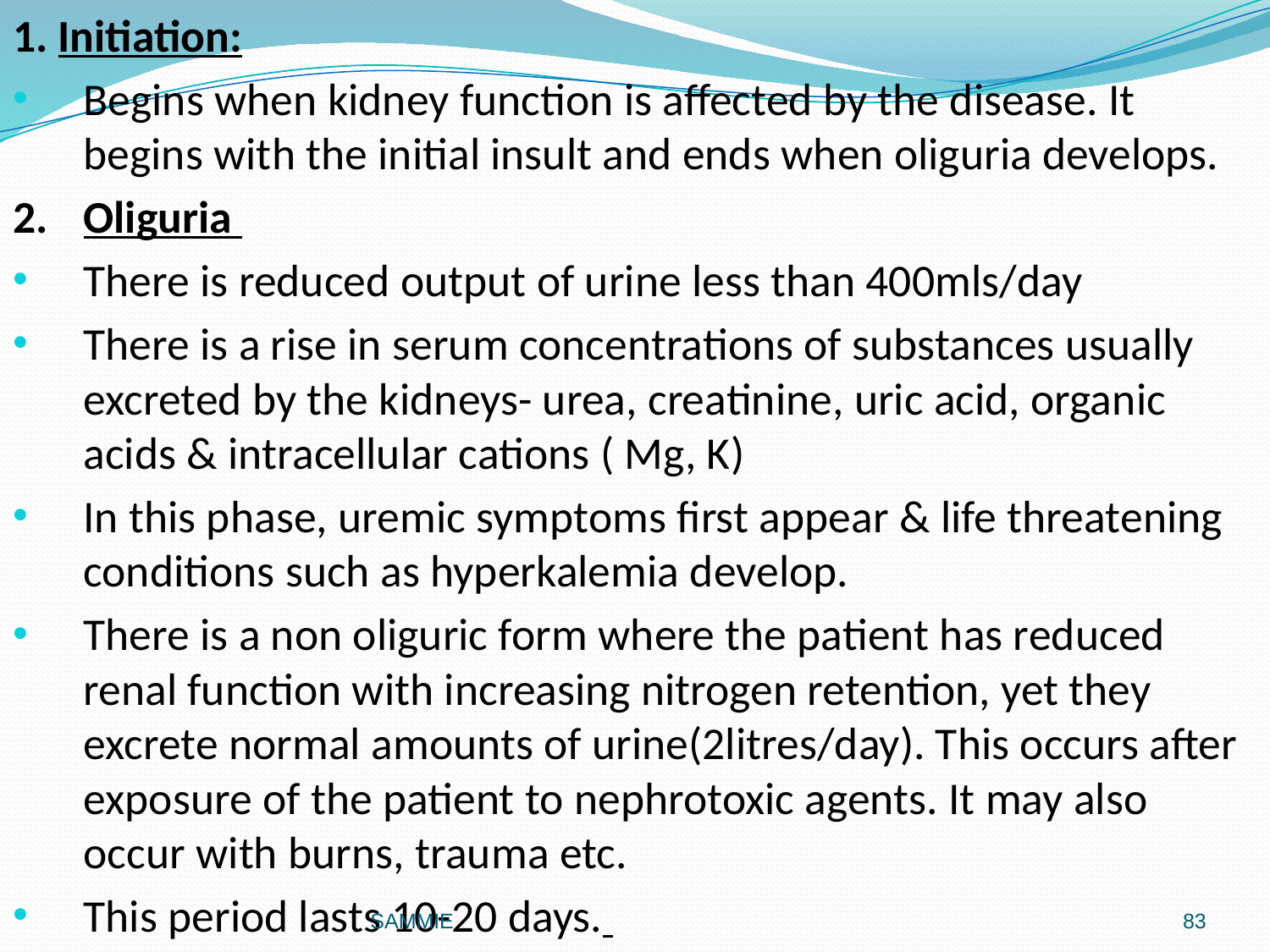

1. Initiation:
Begins when kidney function is affected by the disease. It begins with the initial insult and ends when oliguria develops.
2.	Oliguria
There is reduced output of urine less than 400mls/day
There is a rise in serum concentrations of substances usually excreted by the kidneys- urea, creatinine, uric acid, organic acids & intracellular cations ( Mg, K)
In this phase, uremic symptoms first appear & life threatening conditions such as hyperkalemia develop.
There is a non oliguric form where the patient has reduced renal function with increasing nitrogen retention, yet they excrete normal amounts of urine(2litres/day). This occurs after exposure of the patient to nephrotoxic agents. It may also occur with burns, trauma etc.
This period lasts 10-20 days.
#
SAMMIE
83